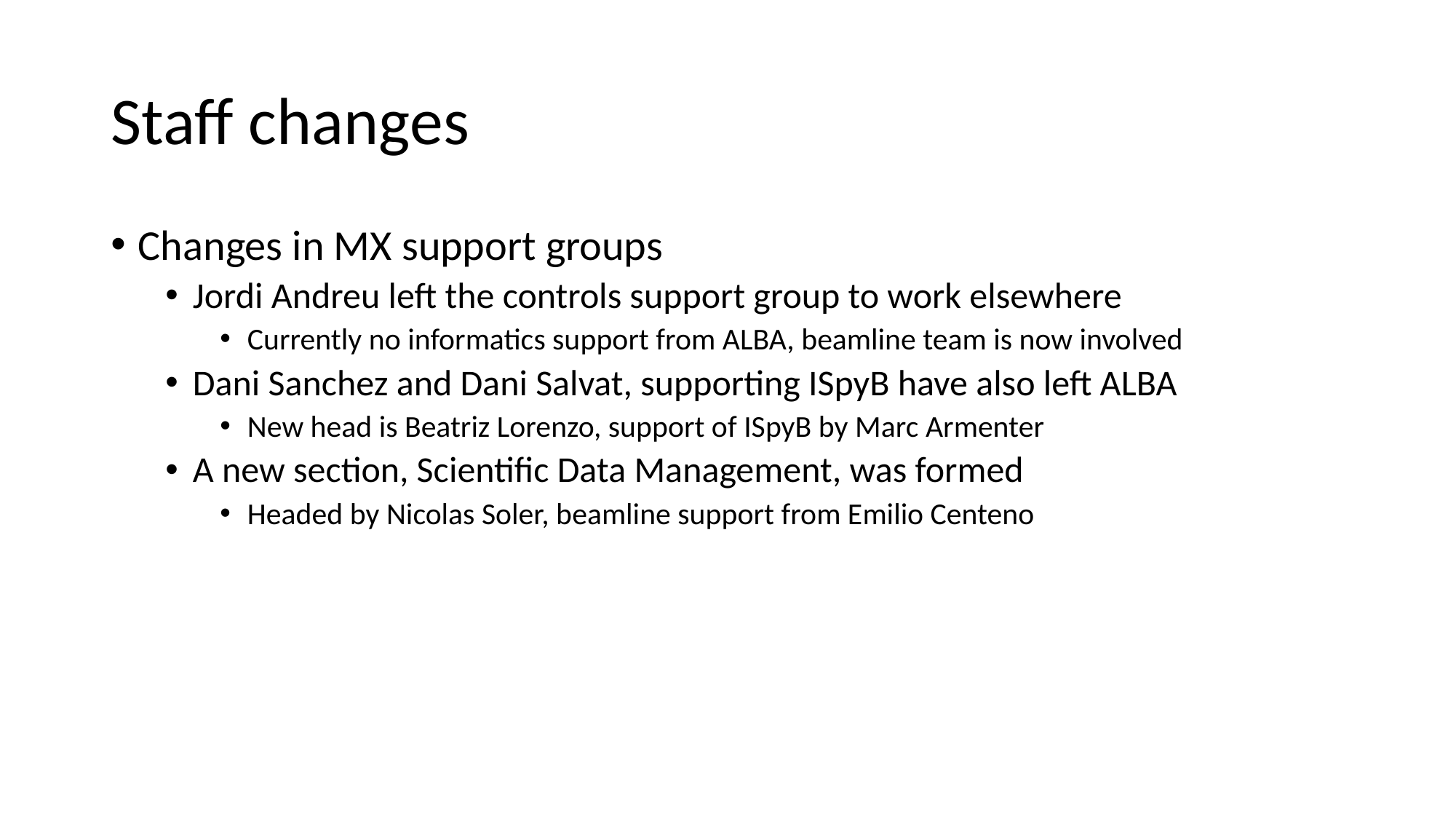

# Staff changes
Changes in MX support groups
Jordi Andreu left the controls support group to work elsewhere
Currently no informatics support from ALBA, beamline team is now involved
Dani Sanchez and Dani Salvat, supporting ISpyB have also left ALBA
New head is Beatriz Lorenzo, support of ISpyB by Marc Armenter
A new section, Scientific Data Management, was formed
Headed by Nicolas Soler, beamline support from Emilio Centeno